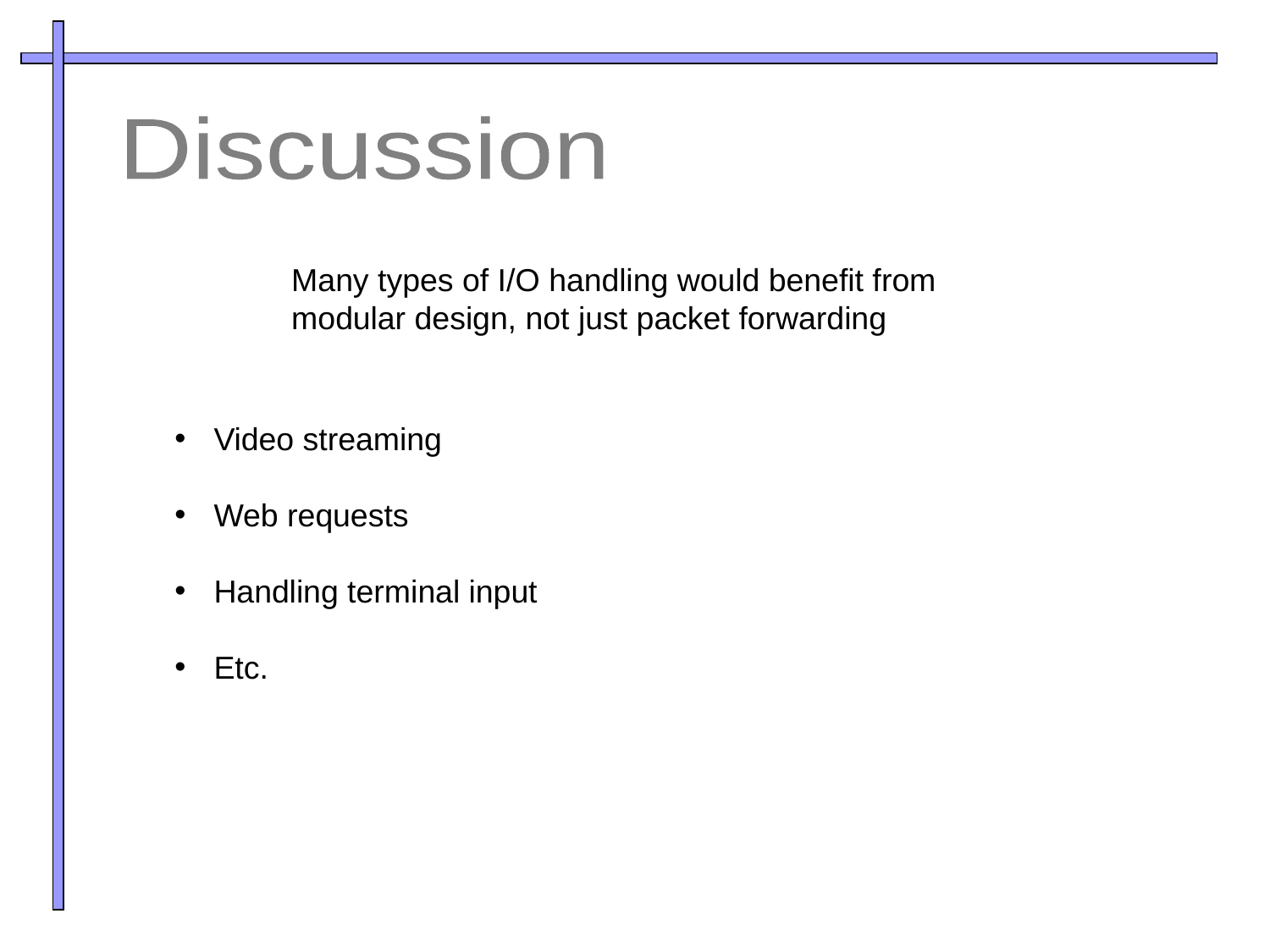

Discussion
Many types of I/O handling would benefit from
modular design, not just packet forwarding
 Video streaming

 Web requests

 Handling terminal input

 Etc.